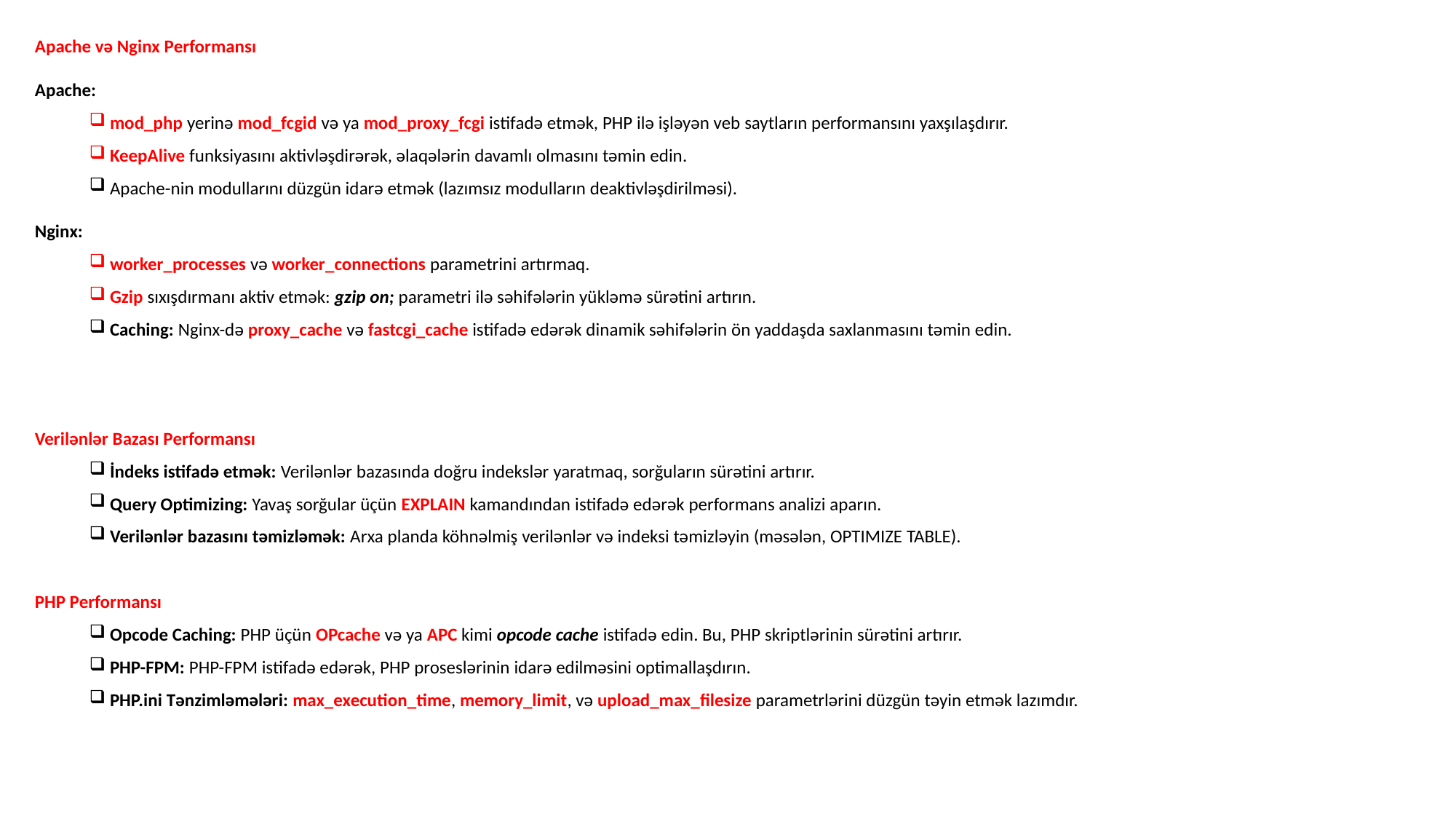

Apache və Nginx Performansı

Apache:
mod_php yerinə mod_fcgid və ya mod_proxy_fcgi istifadə etmək, PHP ilə işləyən veb saytların performansını yaxşılaşdırır.
KeepAlive funksiyasını aktivləşdirərək, əlaqələrin davamlı olmasını təmin edin.
Apache-nin modullarını düzgün idarə etmək (lazımsız modulların deaktivləşdirilməsi).

Nginx:
worker_processes və worker_connections parametrini artırmaq.
Gzip sıxışdırmanı aktiv etmək: gzip on; parametri ilə səhifələrin yükləmə sürətini artırın.
Caching: Nginx-də proxy_cache və fastcgi_cache istifadə edərək dinamik səhifələrin ön yaddaşda saxlanmasını təmin edin.

Verilənlər Bazası Performansı
İndeks istifadə etmək: Verilənlər bazasında doğru indekslər yaratmaq, sorğuların sürətini artırır.
Query Optimizing: Yavaş sorğular üçün EXPLAIN kamandından istifadə edərək performans analizi aparın.
Verilənlər bazasını təmizləmək: Arxa planda köhnəlmiş verilənlər və indeksi təmizləyin (məsələn, OPTIMIZE TABLE).

PHP Performansı
Opcode Caching: PHP üçün OPcache və ya APC kimi opcode cache istifadə edin. Bu, PHP skriptlərinin sürətini artırır.
PHP-FPM: PHP-FPM istifadə edərək, PHP proseslərinin idarə edilməsini optimallaşdırın.
PHP.ini Tənzimləmələri: max_execution_time, memory_limit, və upload_max_filesize parametrlərini düzgün təyin etmək lazımdır.